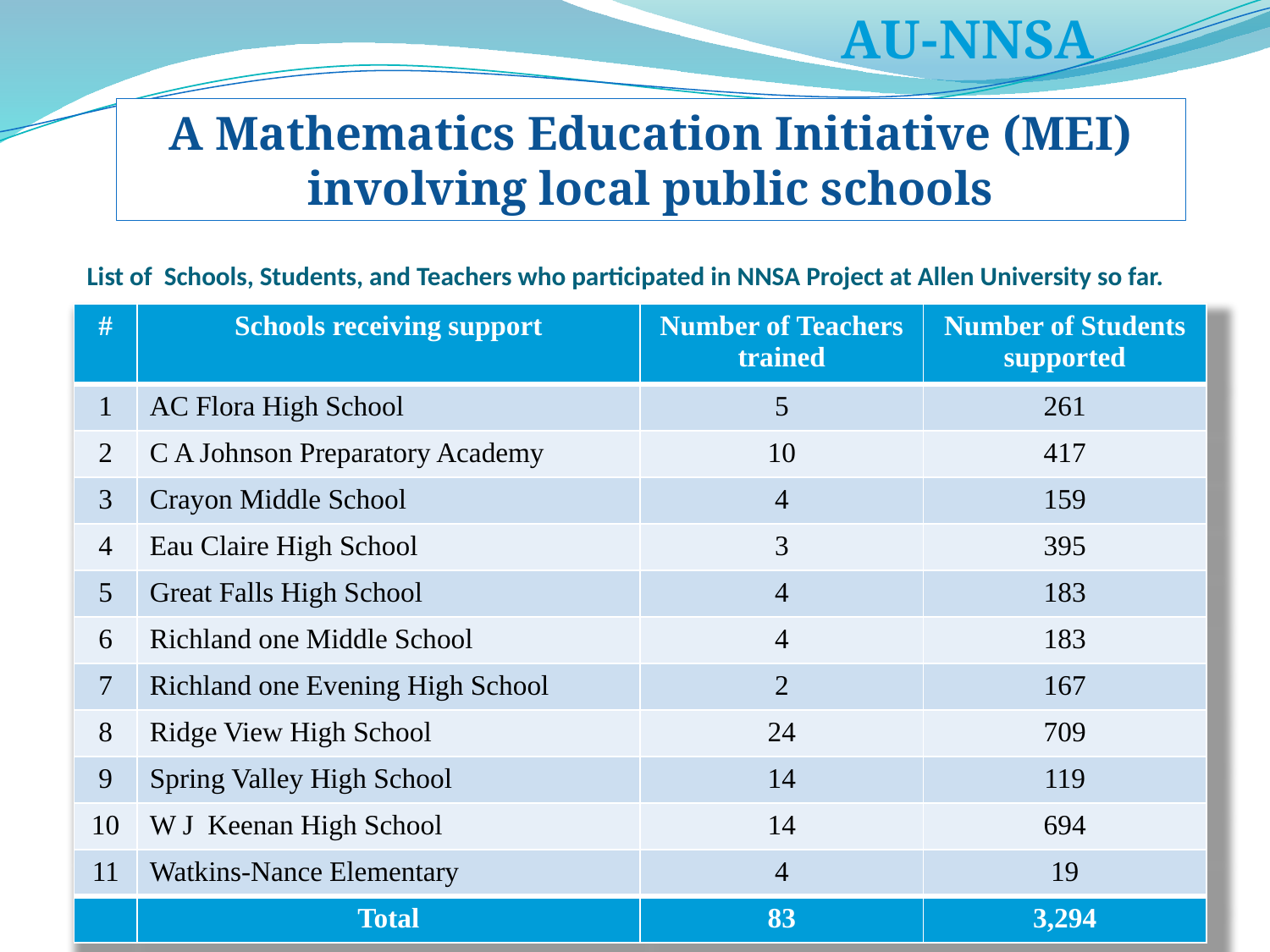

AU-NNSA
A Mathematics Education Initiative (MEI) involving local public schools
List of  Schools, Students, and Teachers who participated in NNSA Project at Allen University so far.
| # | Schools receiving support | Number of Teachers trained | Number of Students supported |
| --- | --- | --- | --- |
| 1 | AC Flora High School | 5 | 261 |
| 2 | C A Johnson Preparatory Academy | 10 | 417 |
| 3 | Crayon Middle School | 4 | 159 |
| 4 | Eau Claire High School | 3 | 395 |
| 5 | Great Falls High School | 4 | 183 |
| 6 | Richland one Middle School | 4 | 183 |
| 7 | Richland one Evening High School | 2 | 167 |
| 8 | Ridge View High School | 24 | 709 |
| 9 | Spring Valley High School | 14 | 119 |
| 10 | W J Keenan High School | 14 | 694 |
| 11 | Watkins-Nance Elementary | 4 | 19 |
|  | Total | 83 | 3,294 |
10